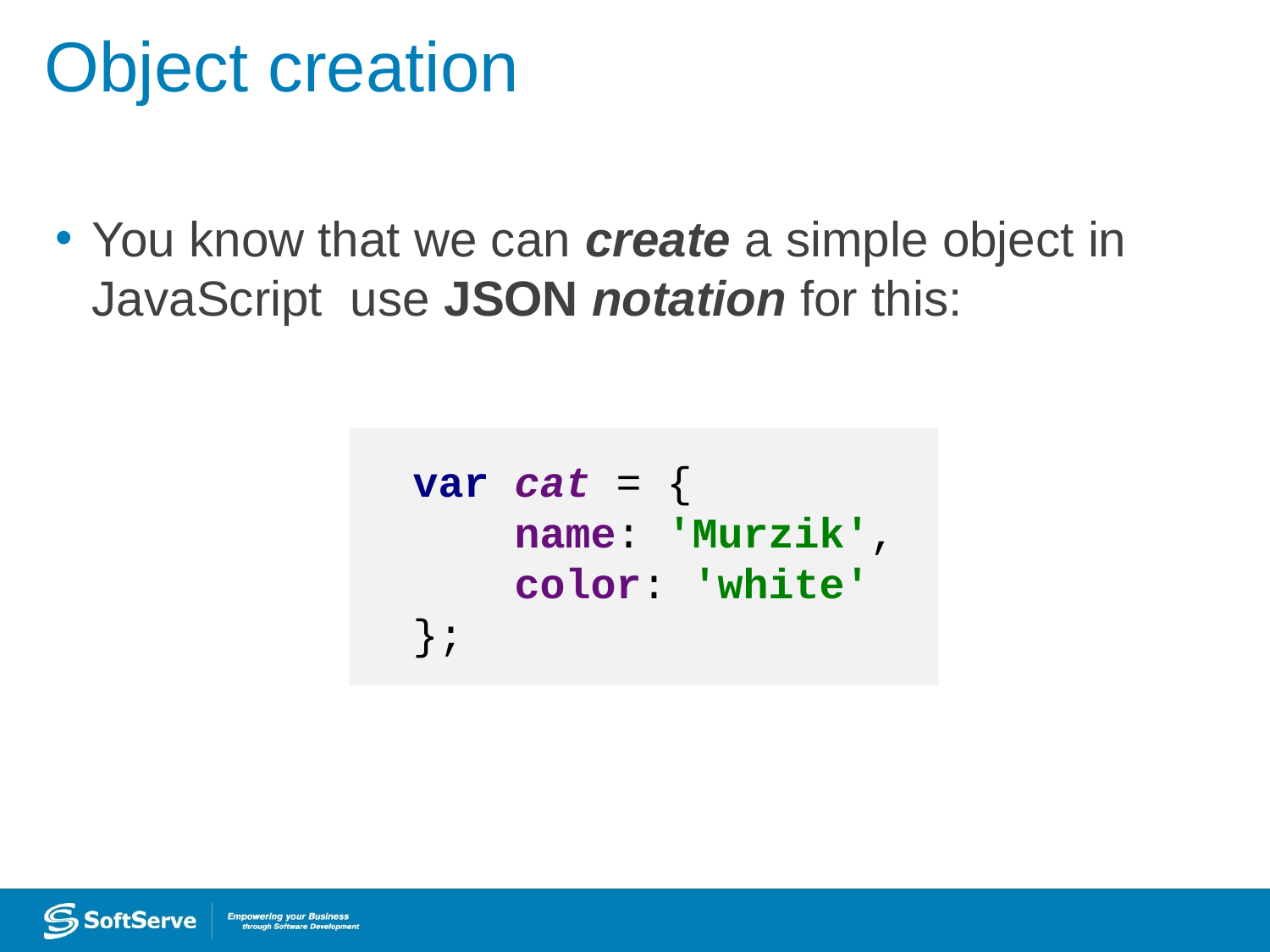

Object creation
You know that we can create a simple object in JavaScript  use JSON notation for this:

  var cat = {
      name: 'Murzik',
      color: 'white'
  };